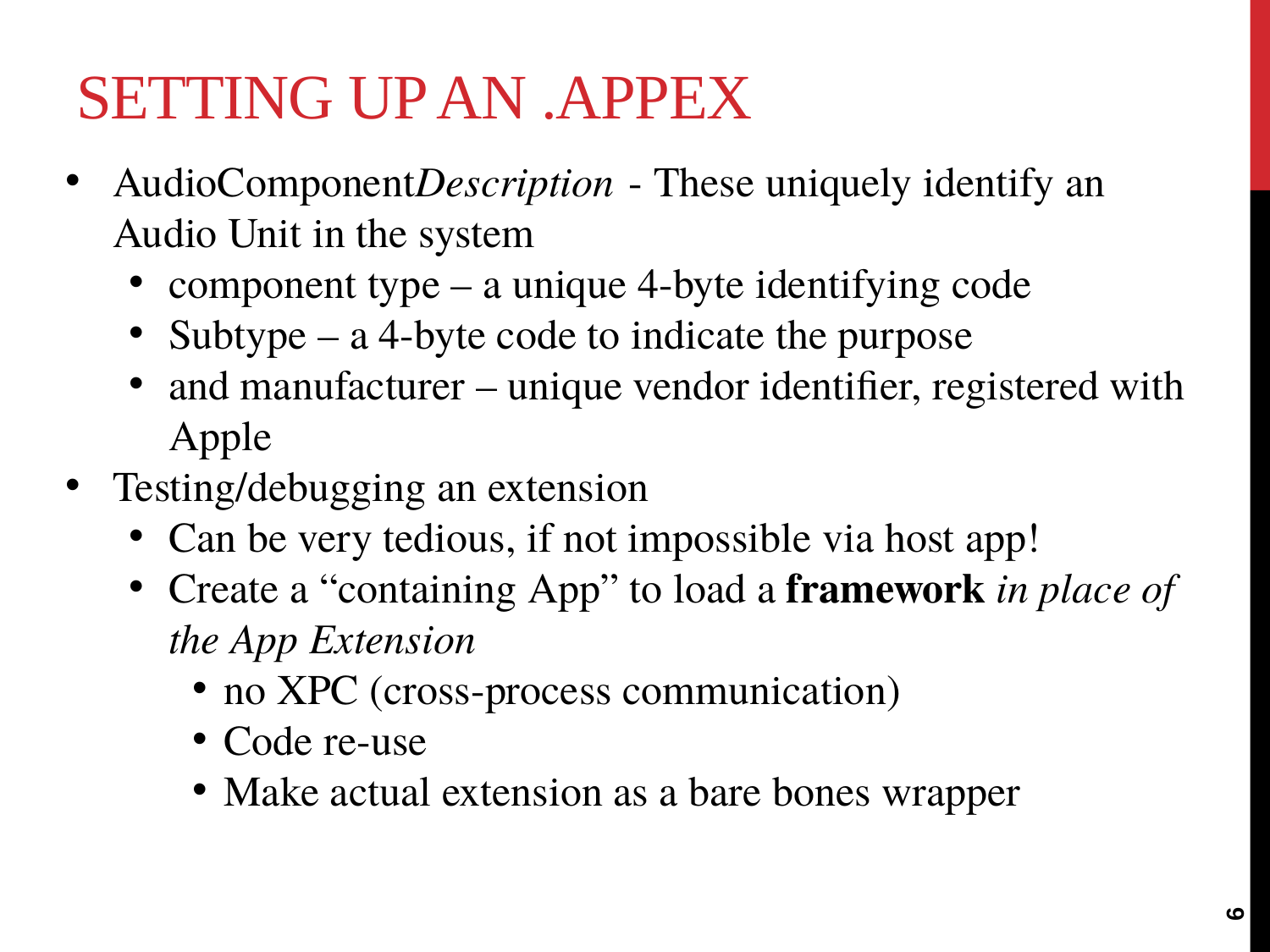

# Setting up an .AppEx
AudioComponentDescription - These uniquely identify an Audio Unit in the system
component type – a unique 4-byte identifying code
Subtype – a 4-byte code to indicate the purpose
and manufacturer – unique vendor identifier, registered with Apple
Testing/debugging an extension
Can be very tedious, if not impossible via host app!
Create a “containing App” to load a framework in place of the App Extension
no XPC (cross-process communication)
Code re-use
Make actual extension as a bare bones wrapper

6